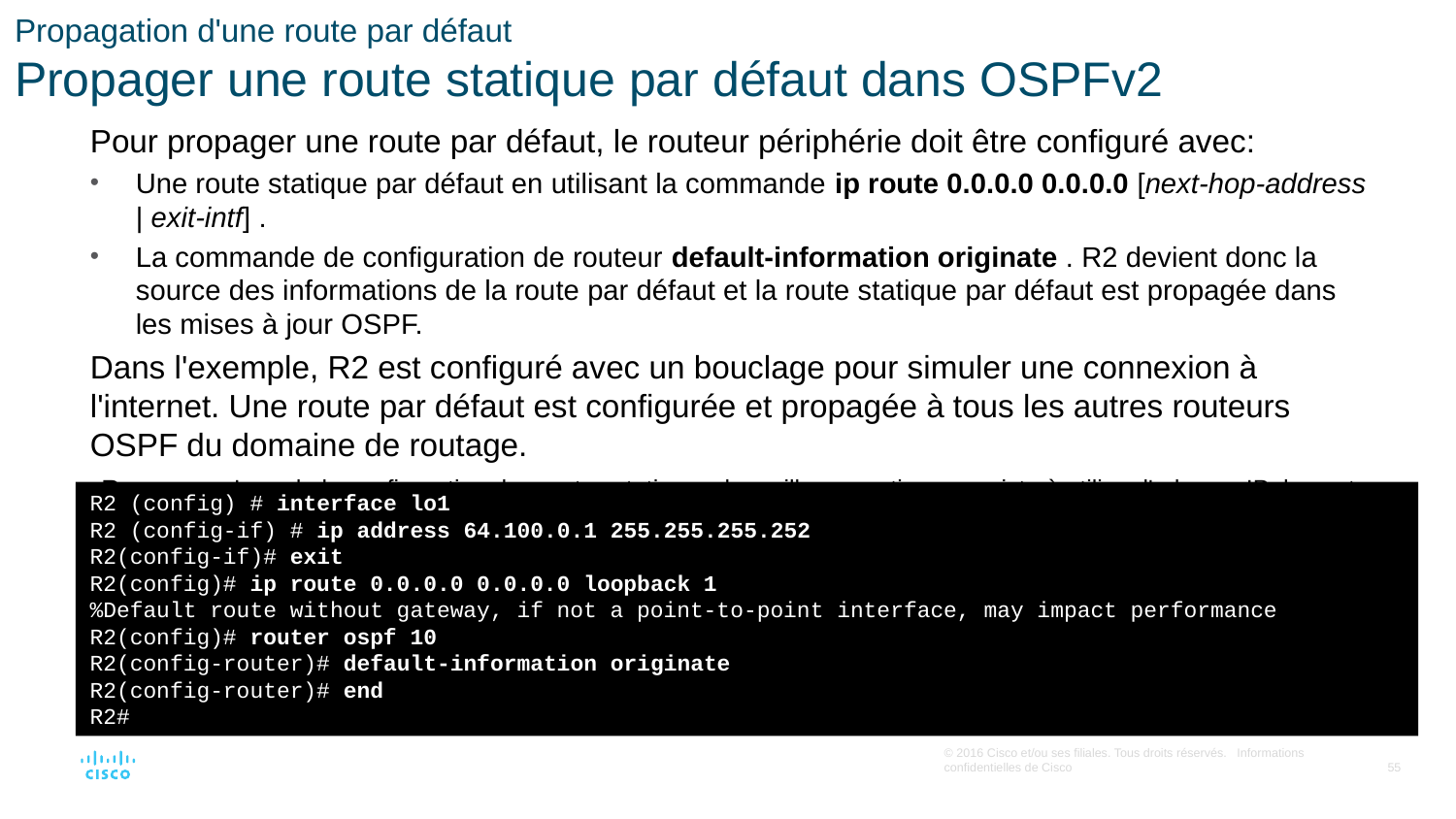

# Propagation d'une route par défaut Propager une route statique par défaut dans OSPFv2
Pour propager une route par défaut, le routeur périphérie doit être configuré avec:
Une route statique par défaut en utilisant la commande ip route 0.0.0.0 0.0.0.0 [next-hop-address | exit-intf] .
La commande de configuration de routeur default-information originate . R2 devient donc la source des informations de la route par défaut et la route statique par défaut est propagée dans les mises à jour OSPF.
Dans l'exemple, R2 est configuré avec un bouclage pour simuler une connexion à l'internet. Une route par défaut est configurée et propagée à tous les autres routeurs OSPF du domaine de routage.
Remarque: Lors de la configuration des routes statiques, la meilleure pratique consiste à utiliser l'adresse IP du saut suivant. Cependant, lors de la simulation d'une connexion à Internet, il n'y a pas d'adresse IP de saut suivant. Par conséquent, nous utilisons l'argument exit-intf .

R2 (config) # interface lo1
R2 (config-if) # ip address 64.100.0.1 255.255.255.252
R2(config-if)# exit
R2(config)# ip route 0.0.0.0 0.0.0.0 loopback 1
%Default route without gateway, if not a point-to-point interface, may impact performance
R2(config)# router ospf 10
R2(config-router)# default-information originate
R2(config-router)# end
R2#